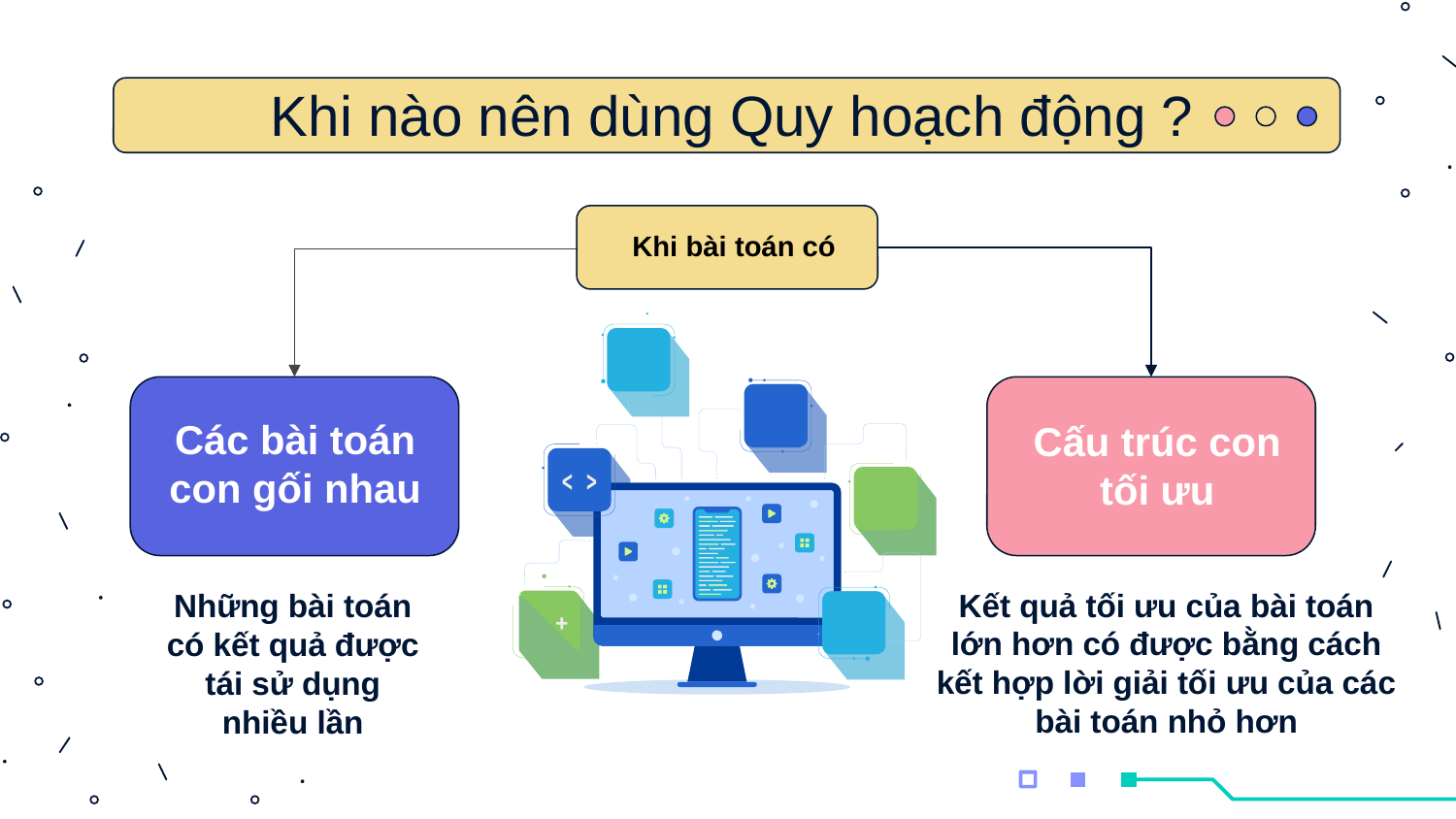

# Khi nào nên dùng Quy hoạch động ?

Khi bài toán có

Các bài toán con gối nhau
Cấu trúc con tối ưu

Kết quả tối ưu của bài toán lớn hơn có được bằng cách kết hợp lời giải tối ưu của các bài toán nhỏ hơn
Những bài toán có kết quả được tái sử dụng nhiều lần